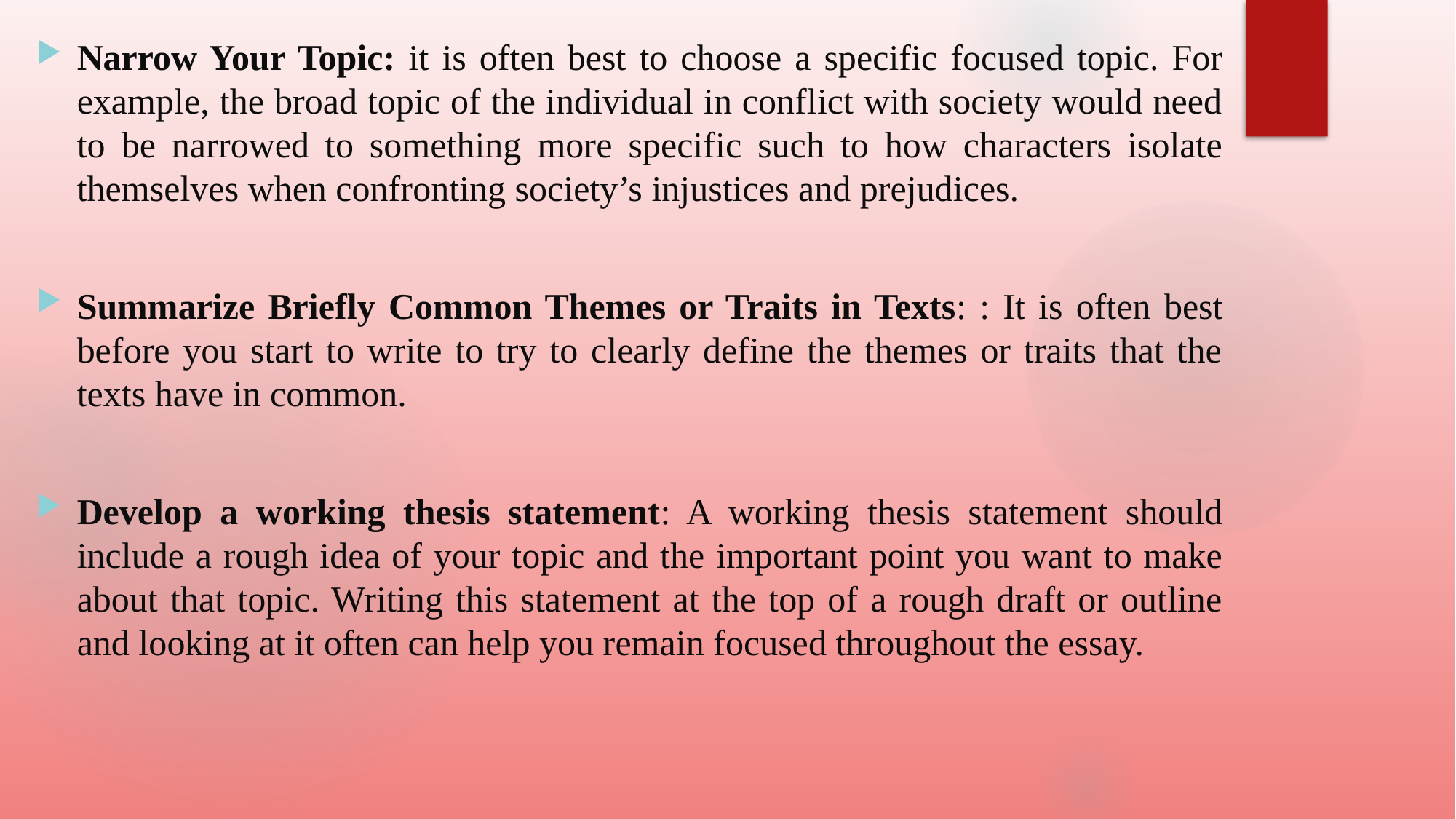

Narrow Your Topic: it is often best to choose a specific focused topic. For example, the broad topic of the individual in conflict with society would need to be narrowed to something more specific such to how characters isolate themselves when confronting society’s injustices and prejudices.

Summarize Briefly Common Themes or Traits in Texts: : It is often best before you start to write to try to clearly define the themes or traits that the texts have in common.

Develop a working thesis statement: A working thesis statement should include a rough idea of your topic and the important point you want to make about that topic. Writing this statement at the top of a rough draft or outline and looking at it often can help you remain focused throughout the essay.
#